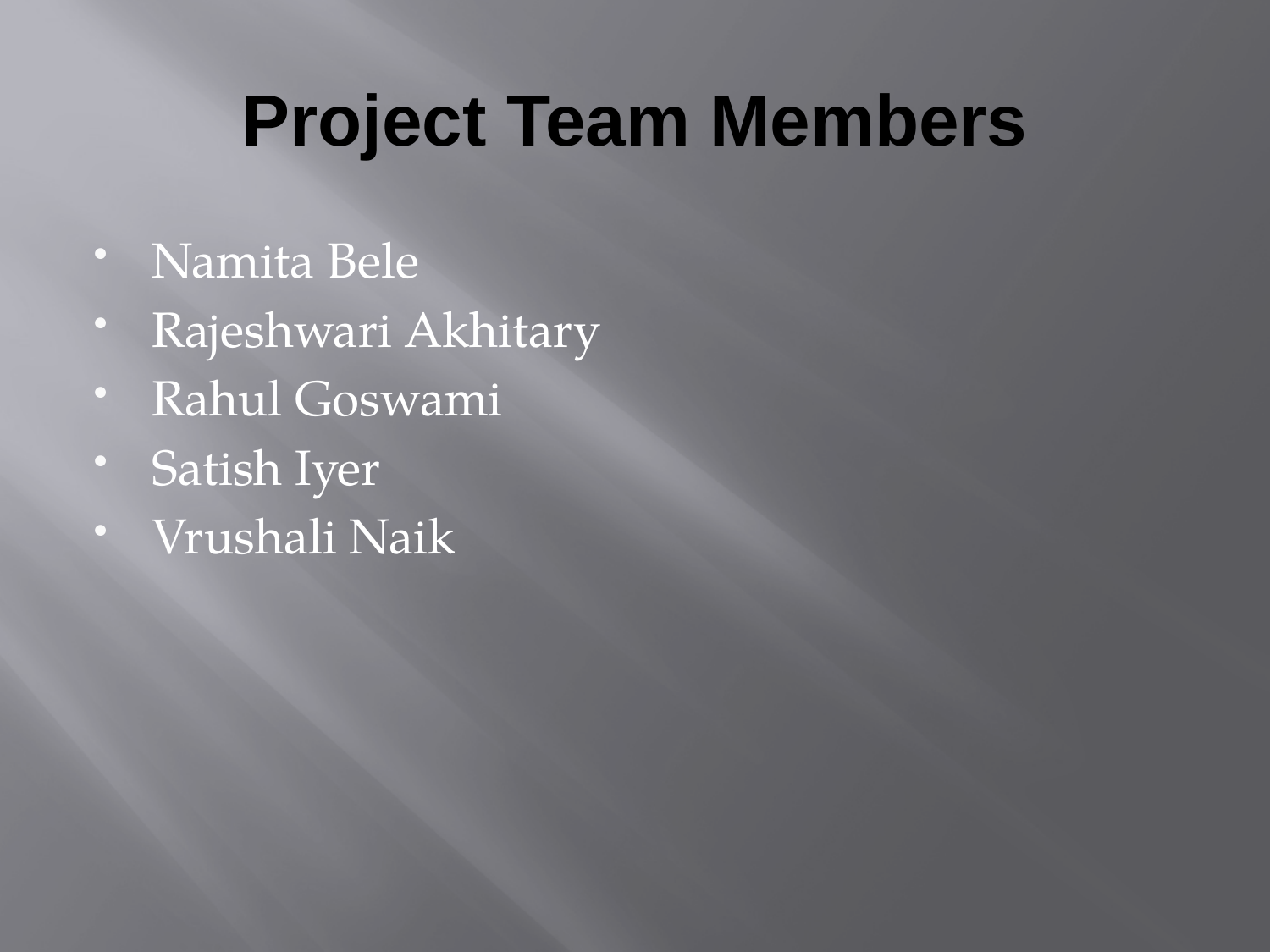

# Project Team Members
Namita Bele
Rajeshwari Akhitary
Rahul Goswami
Satish Iyer
Vrushali Naik